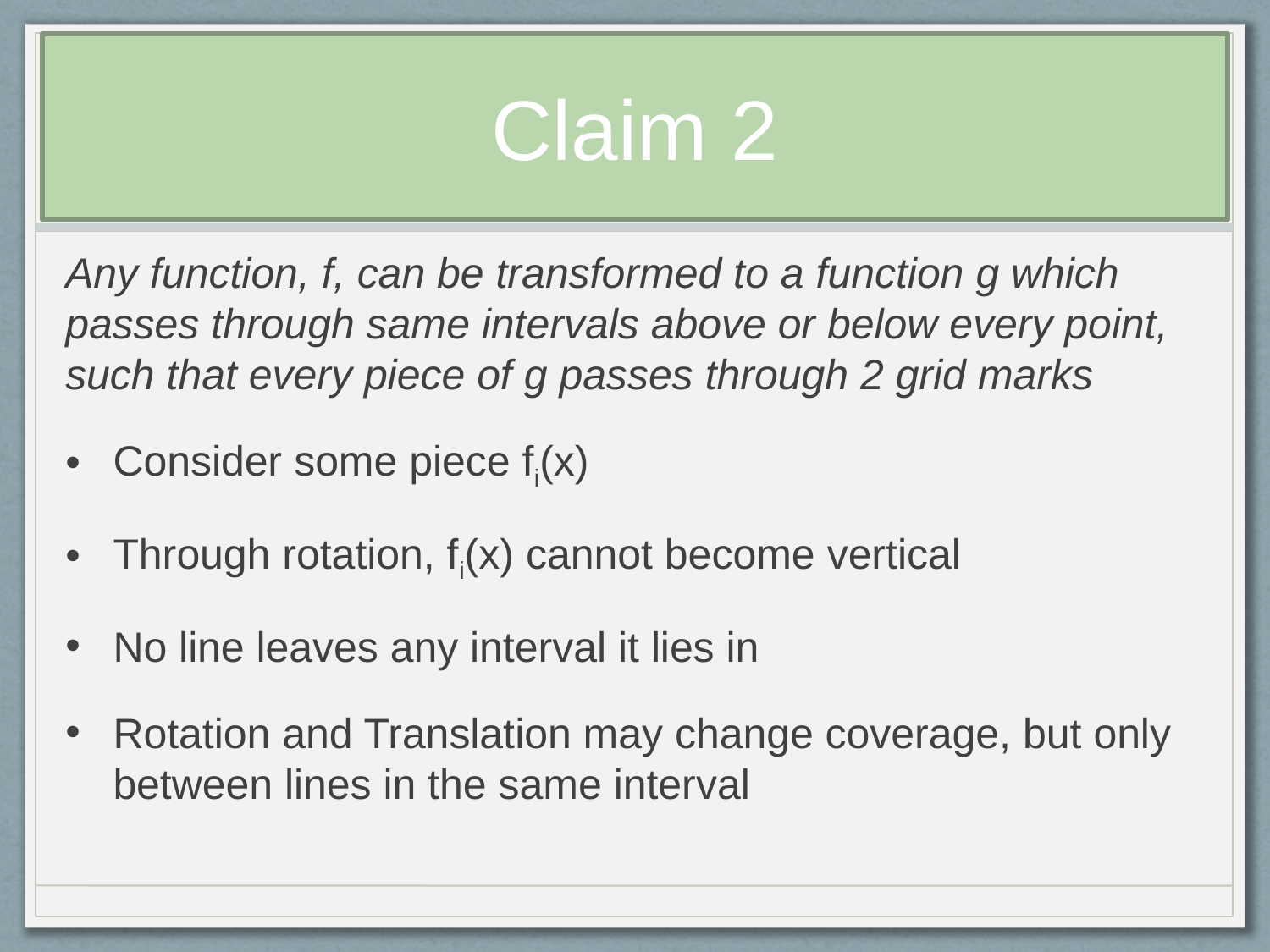

# Claim 2
Any function, f, can be transformed to a function g which passes through same intervals above or below every point, such that every piece of g passes through 2 grid marks
Consider some piece fi(x)
Through rotation, fi(x) cannot become vertical
No line leaves any interval it lies in
Rotation and Translation may change coverage, but only between lines in the same interval